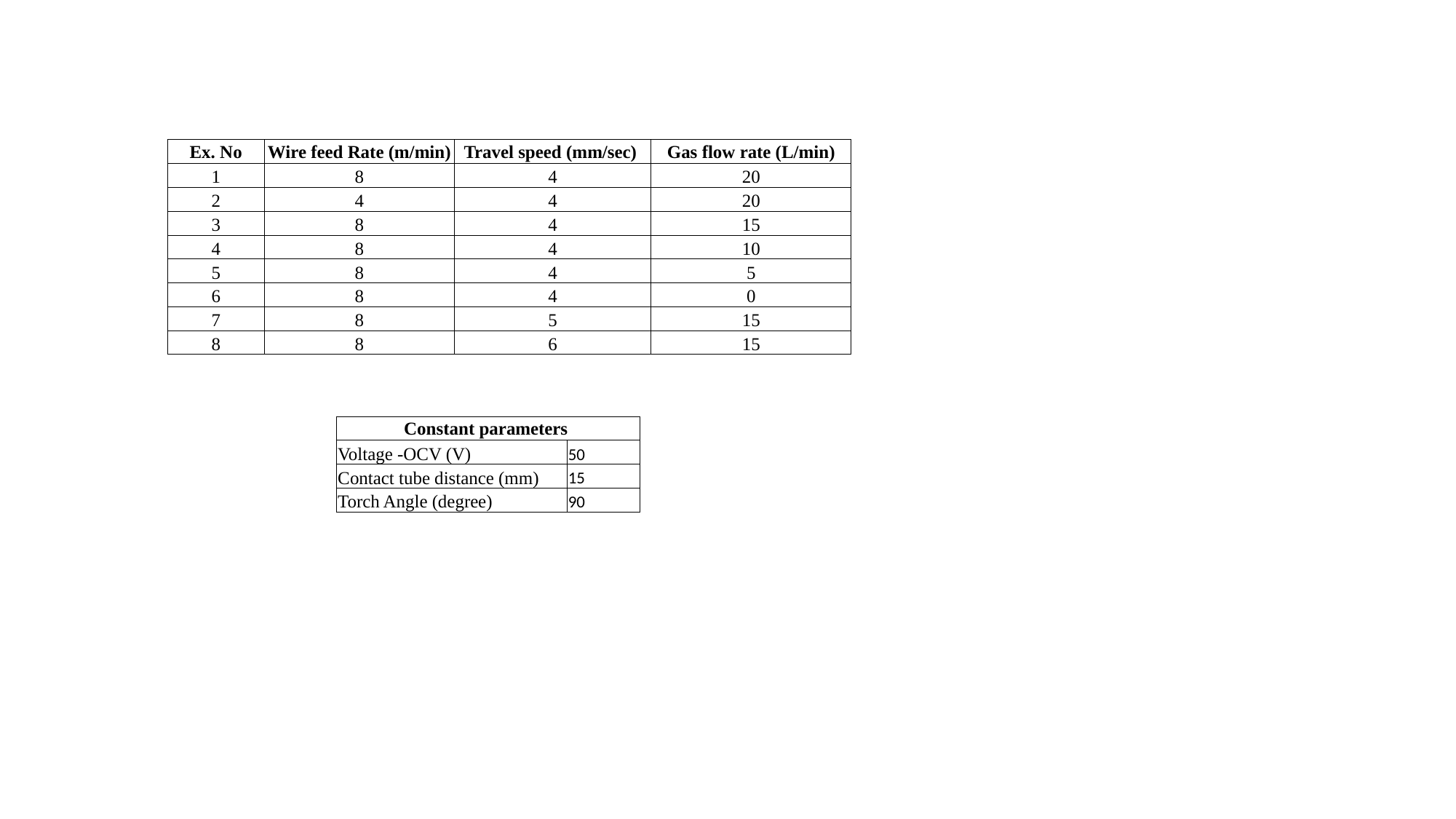

| Ex. No | Wire feed Rate (m/min) | Travel speed (mm/sec) | Gas flow rate (L/min) |
| --- | --- | --- | --- |
| 1 | 8 | 4 | 20 |
| 2 | 4 | 4 | 20 |
| 3 | 8 | 4 | 15 |
| 4 | 8 | 4 | 10 |
| 5 | 8 | 4 | 5 |
| 6 | 8 | 4 | 0 |
| 7 | 8 | 5 | 15 |
| 8 | 8 | 6 | 15 |
| Constant parameters |  |
| --- | --- |
| Voltage -OCV (V) | 50 |
| Contact tube distance (mm) | 15 |
| Torch Angle (degree) | 90 |